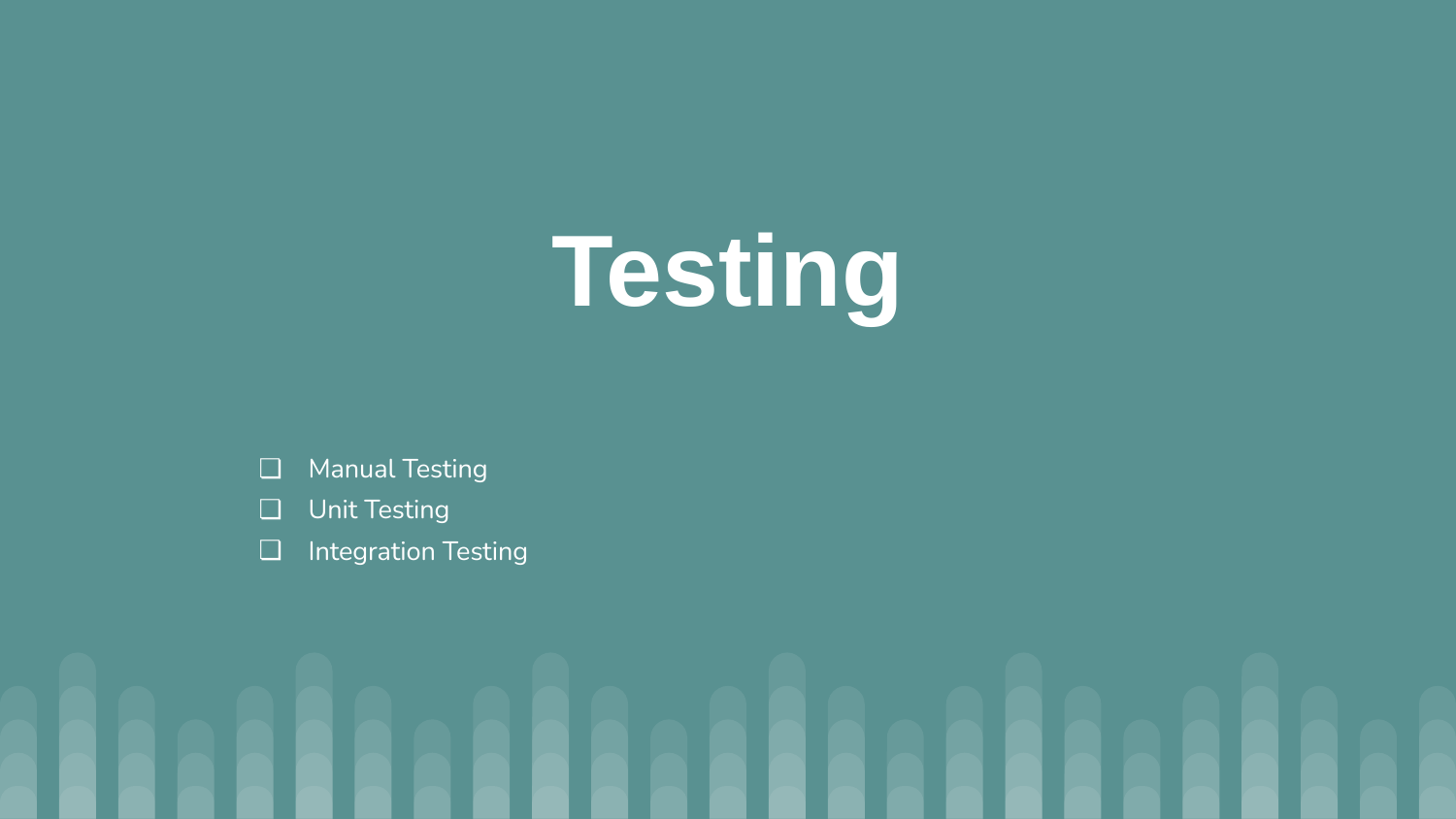

# Testing
Manual Testing
Unit Testing
Integration Testing